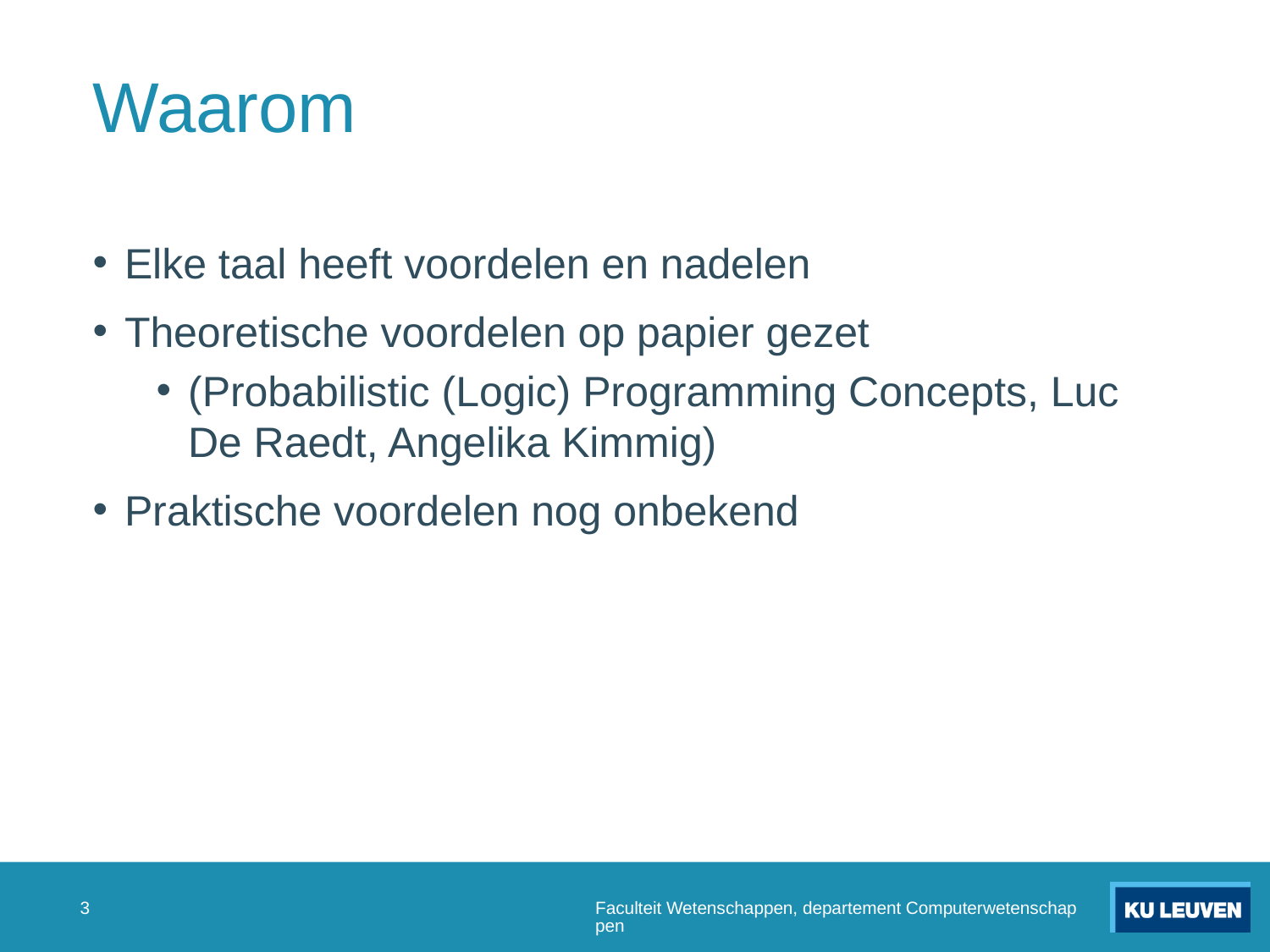

# Waarom
Elke taal heeft voordelen en nadelen
Theoretische voordelen op papier gezet
(Probabilistic (Logic) Programming Concepts, Luc De Raedt, Angelika Kimmig)
Praktische voordelen nog onbekend

3
Faculteit Wetenschappen, departement Computerwetenschappen